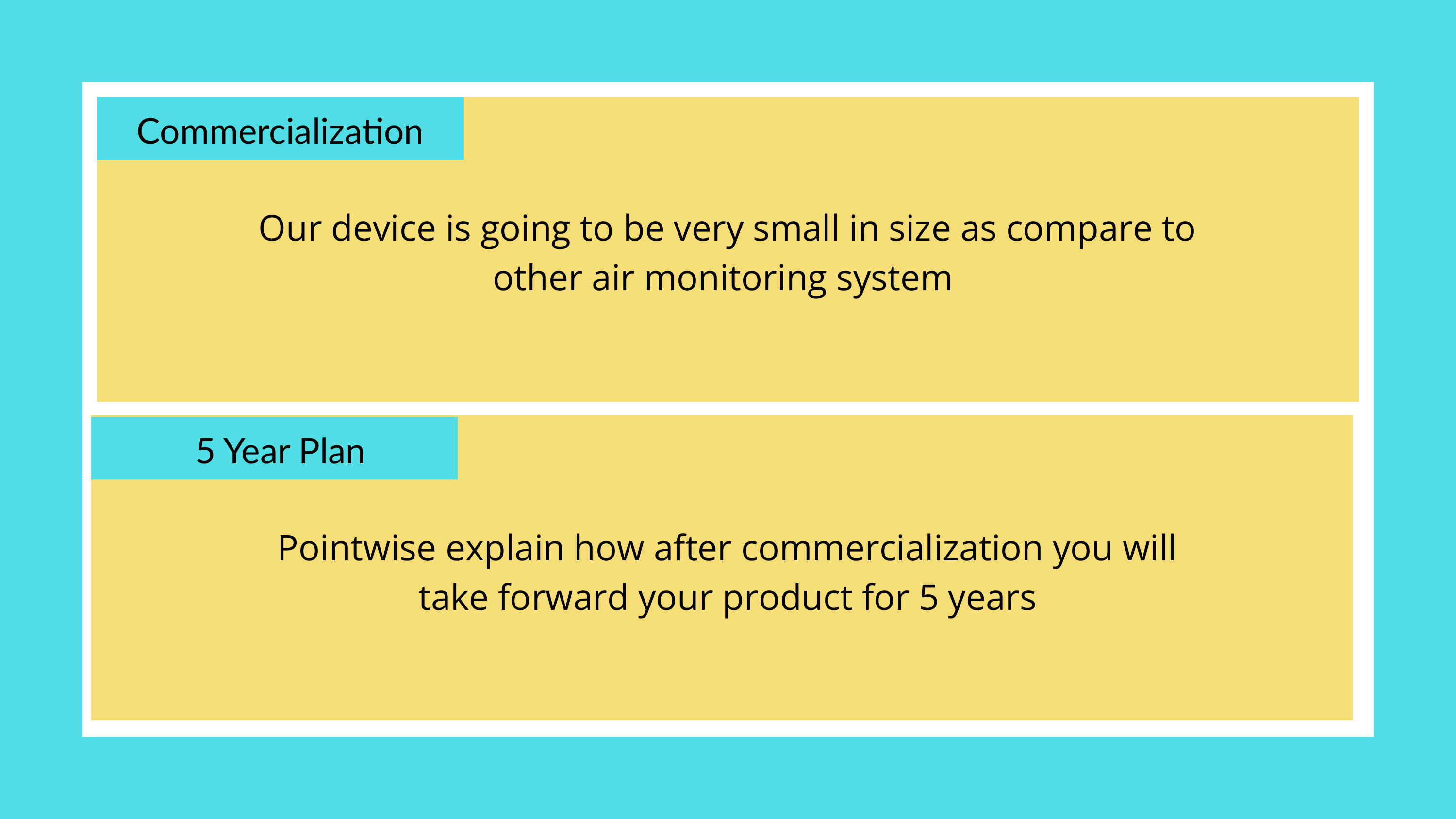

Commercialization
Our device is going to be very small in size as compare to other air monitoring system

5 Year Plan
Pointwise explain how after commercialization you will take forward your product for 5 years